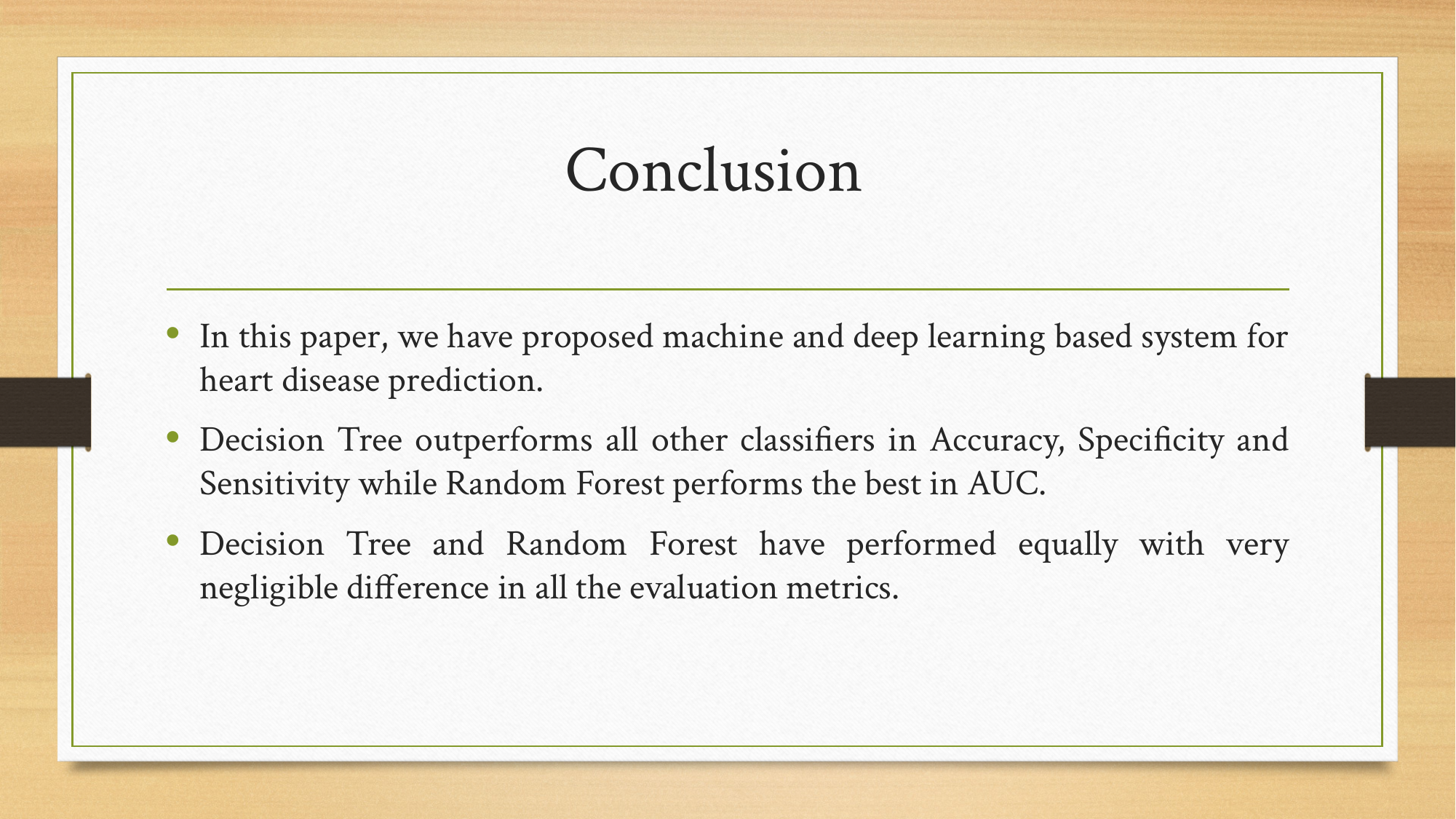

# Conclusion
In this paper, we have proposed machine and deep learning based system for heart disease prediction.
Decision Tree outperforms all other classifiers in Accuracy, Specificity and Sensitivity while Random Forest performs the best in AUC.
Decision Tree and Random Forest have performed equally with very negligible difference in all the evaluation metrics.